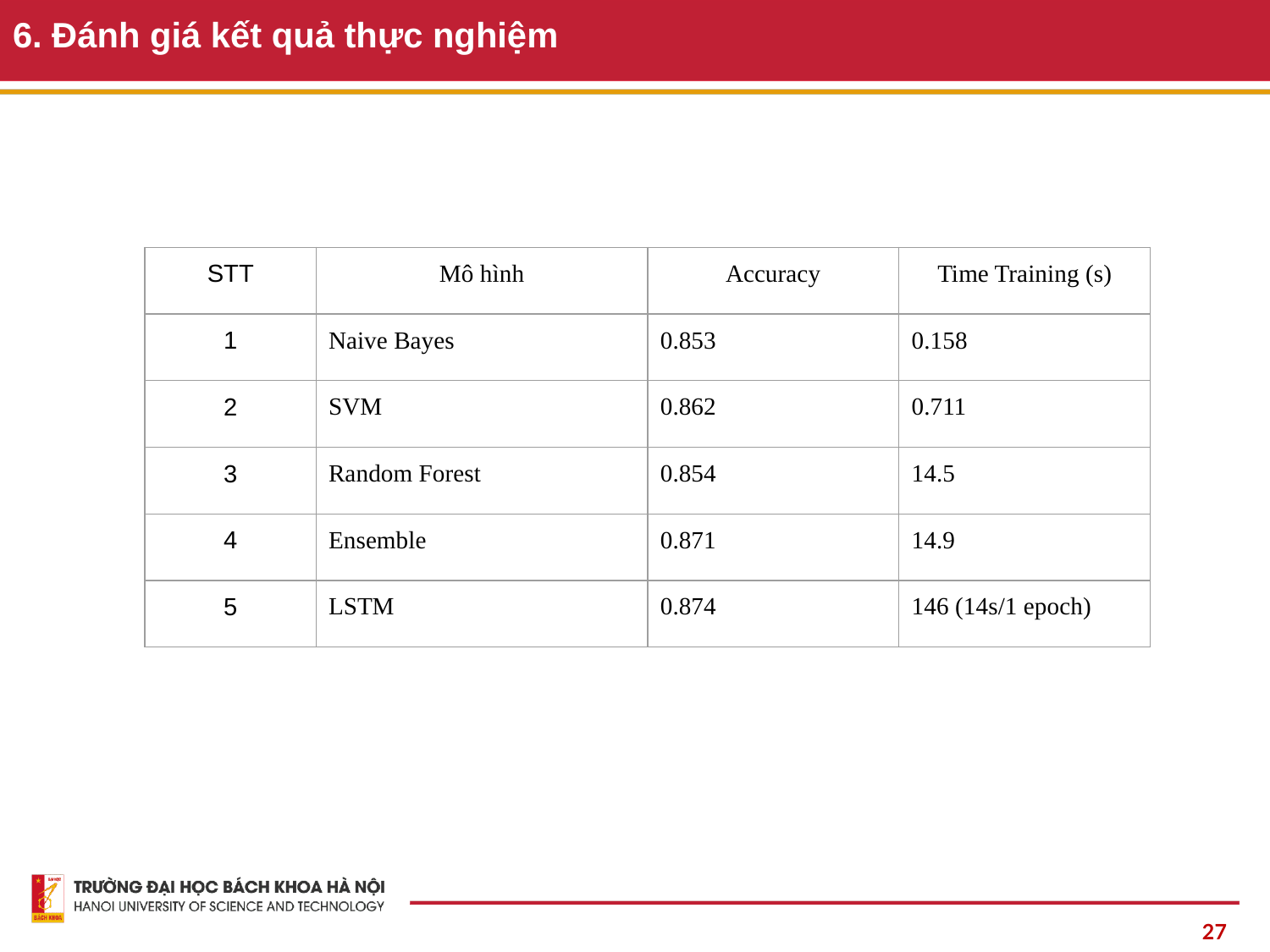

# 6. Đánh giá kết quả thực nghiệm
| STT | Mô hình | Accuracy | Time Training (s) |
| --- | --- | --- | --- |
| 1 | Naive Bayes | 0.853 | 0.158 |
| 2 | SVM | 0.862 | 0.711 |
| 3 | Random Forest | 0.854 | 14.5 |
| 4 | Ensemble | 0.871 | 14.9 |
| 5 | LSTM | 0.874 | 146 (14s/1 epoch) |
27